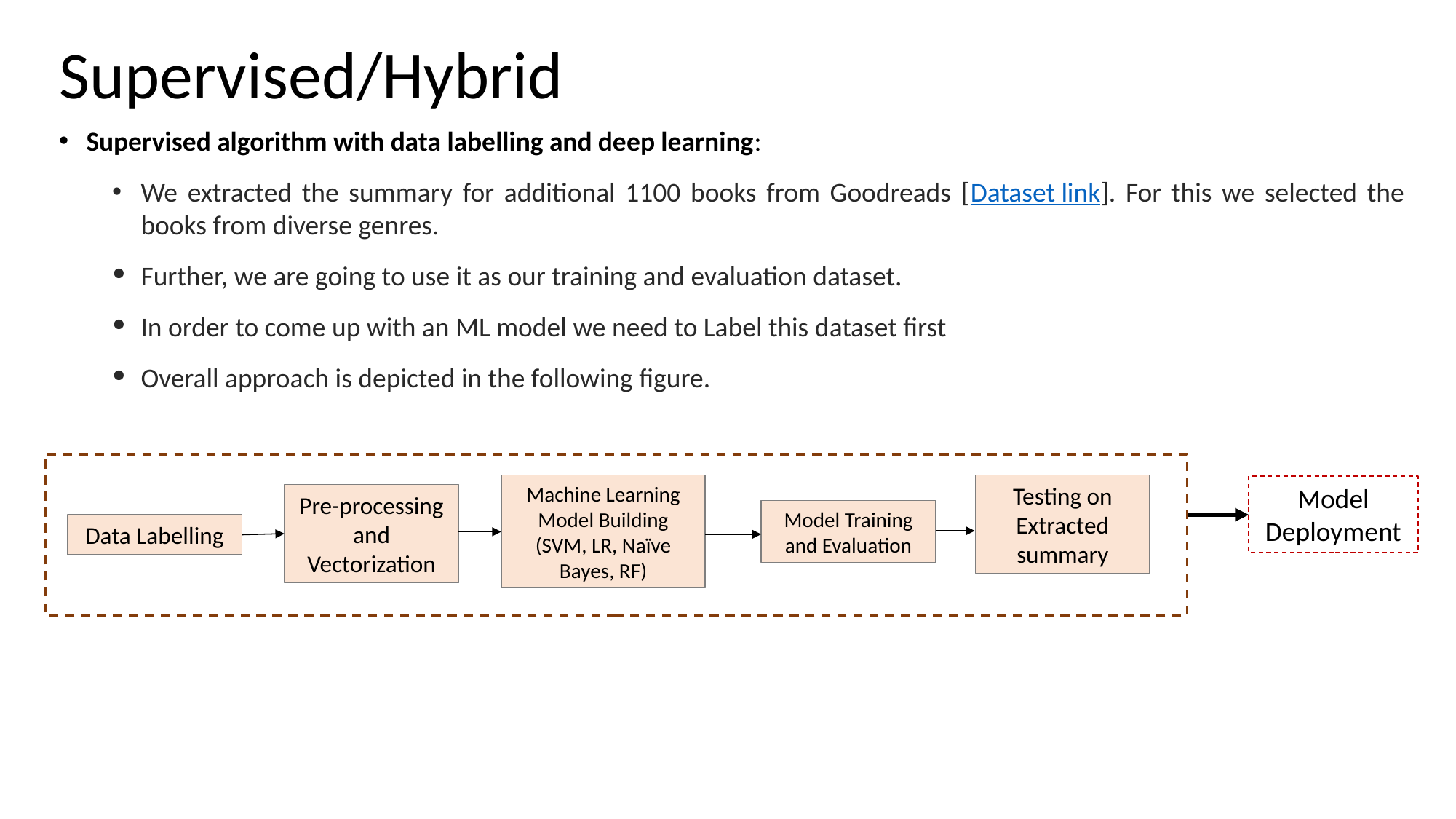

Supervised/Hybrid
Supervised algorithm with data labelling and deep learning:
We extracted the summary for additional 1100 books from Goodreads [Dataset link]. For this we selected the books from diverse genres.
Further, we are going to use it as our training and evaluation dataset.
In order to come up with an ML model we need to Label this dataset first
Overall approach is depicted in the following figure.

Machine Learning Model Building
(SVM, LR, Naïve Bayes, RF)
Testing on Extracted summary
Model Deployment
Pre-processing and Vectorization
Model Training and Evaluation
Data Labelling